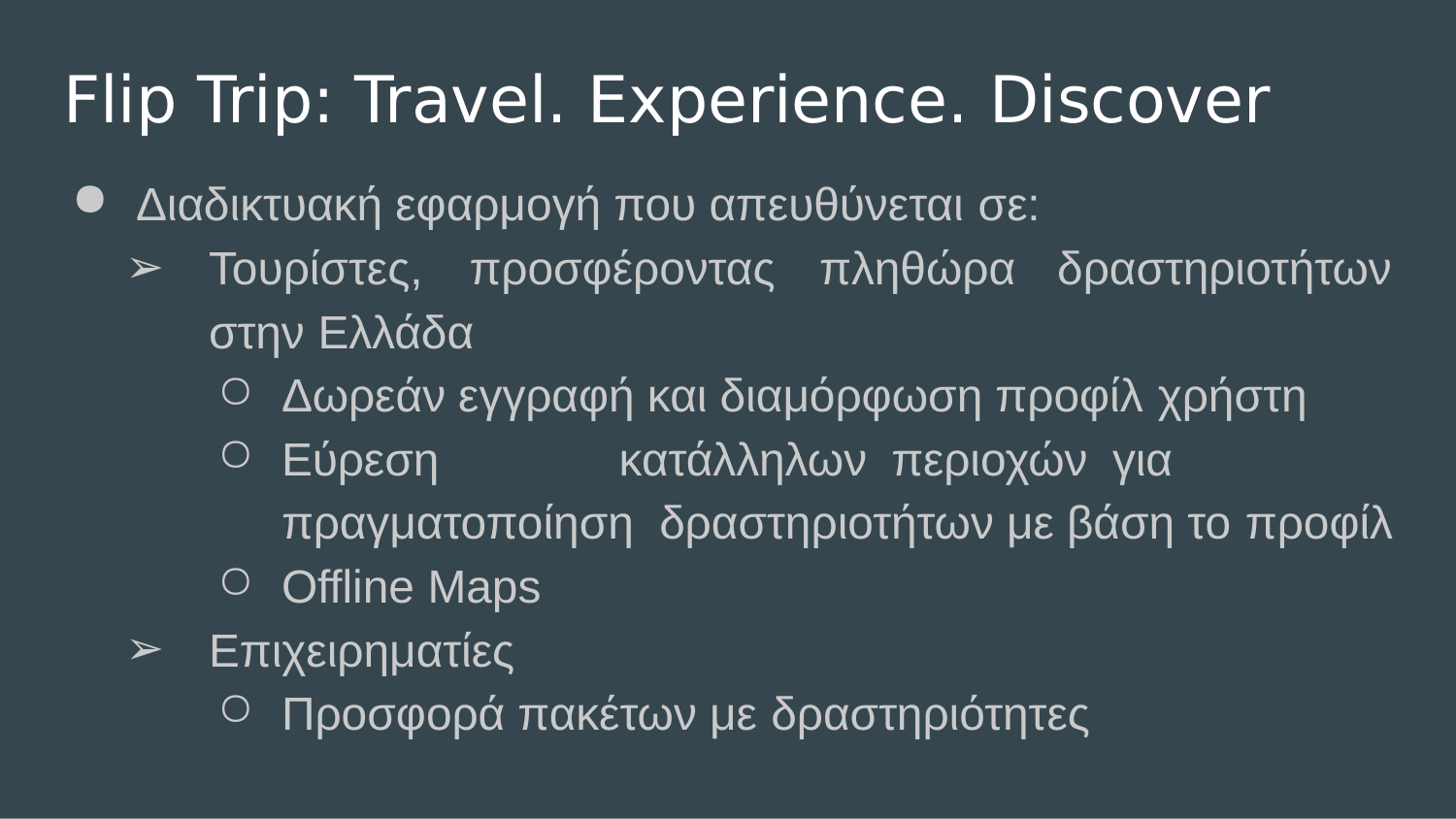

# Flip Trip: Travel. Experience. Discover
Διαδικτυακή εφαρμογή που απευθύνεται σε:
Τουρίστες,
προσφέροντας	πληθώρα	δραστηριοτήτων
στην Ελλάδα
Δωρεάν εγγραφή και διαμόρφωση προφίλ χρήστη
Εύρεση	κατάλληλων	περιοχών	για	πραγματοποίηση  δραστηριοτήτων με βάση το προφίλ
Offline Maps
Επιχειρηματίες
Προσφορά πακέτων με δραστηριότητες